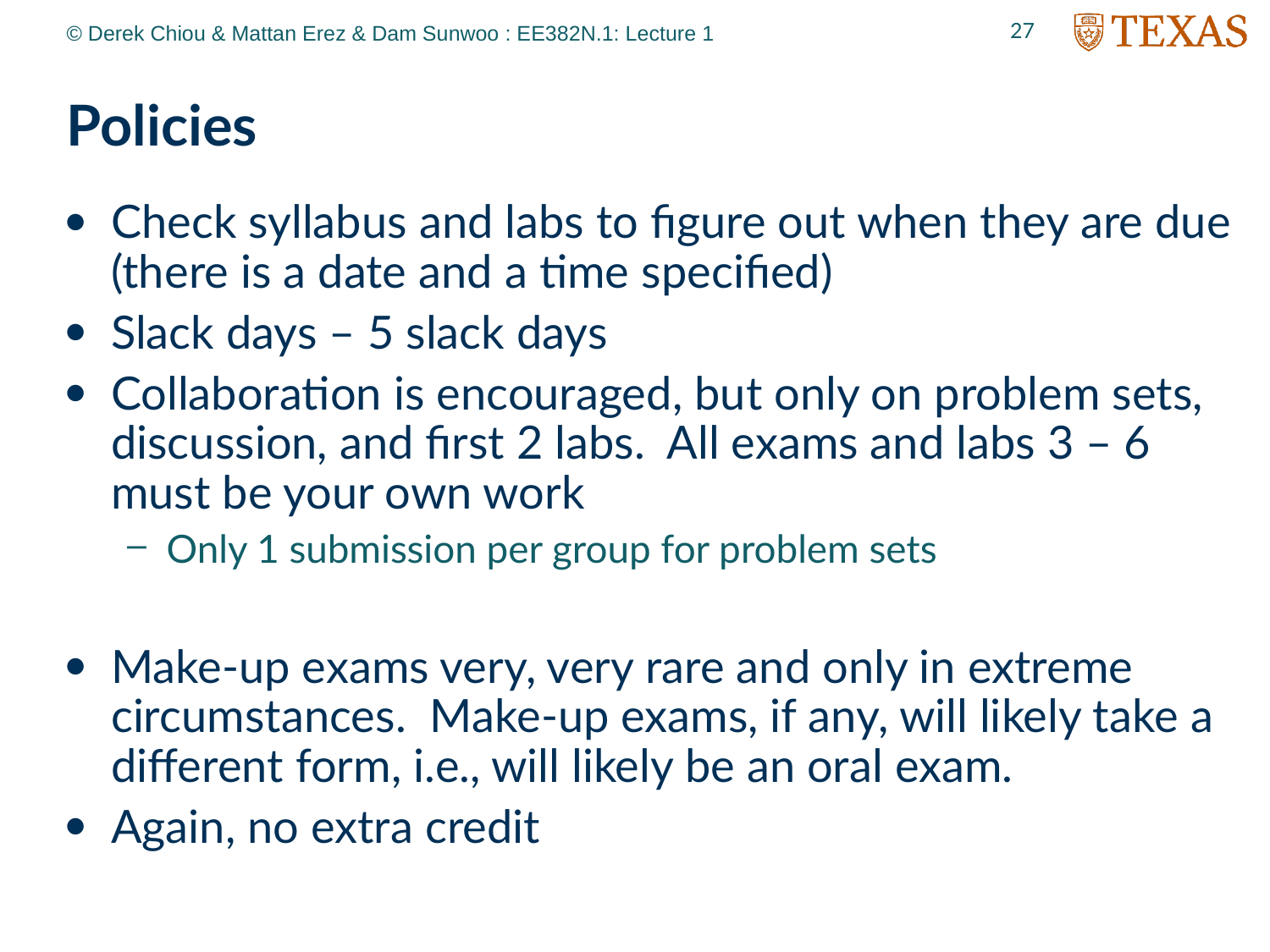

27
© Derek Chiou & Mattan Erez & Dam Sunwoo : EE382N.1: Lecture 1
# Policies
Check syllabus and labs to figure out when they are due (there is a date and a time specified)
Slack days – 5 slack days
Collaboration is encouraged, but only on problem sets, discussion, and first 2 labs.  All exams and labs 3 – 6 must be your own work
Only 1 submission per group for problem sets

Make-up exams very, very rare and only in extreme circumstances.  Make-up exams, if any, will likely take a different form, i.e., will likely be an oral exam.
Again, no extra credit